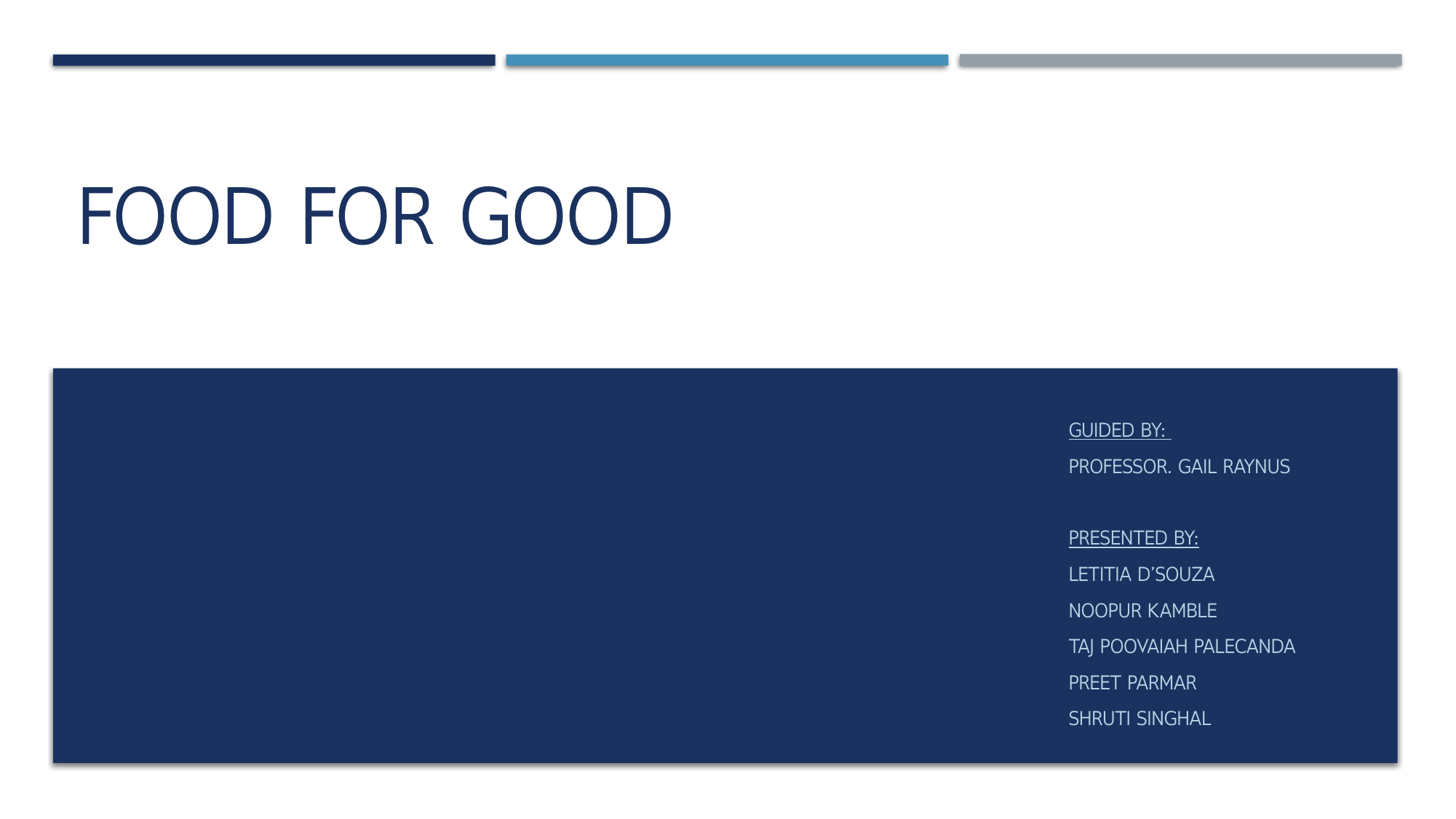

# Food for good
Guided by:
Professor. Gail raynus

Presented by:
Letitia D’Souza
Noopur Kamble
Taj Poovaiah Palecanda
Preet Parmar
Shruti Singhal